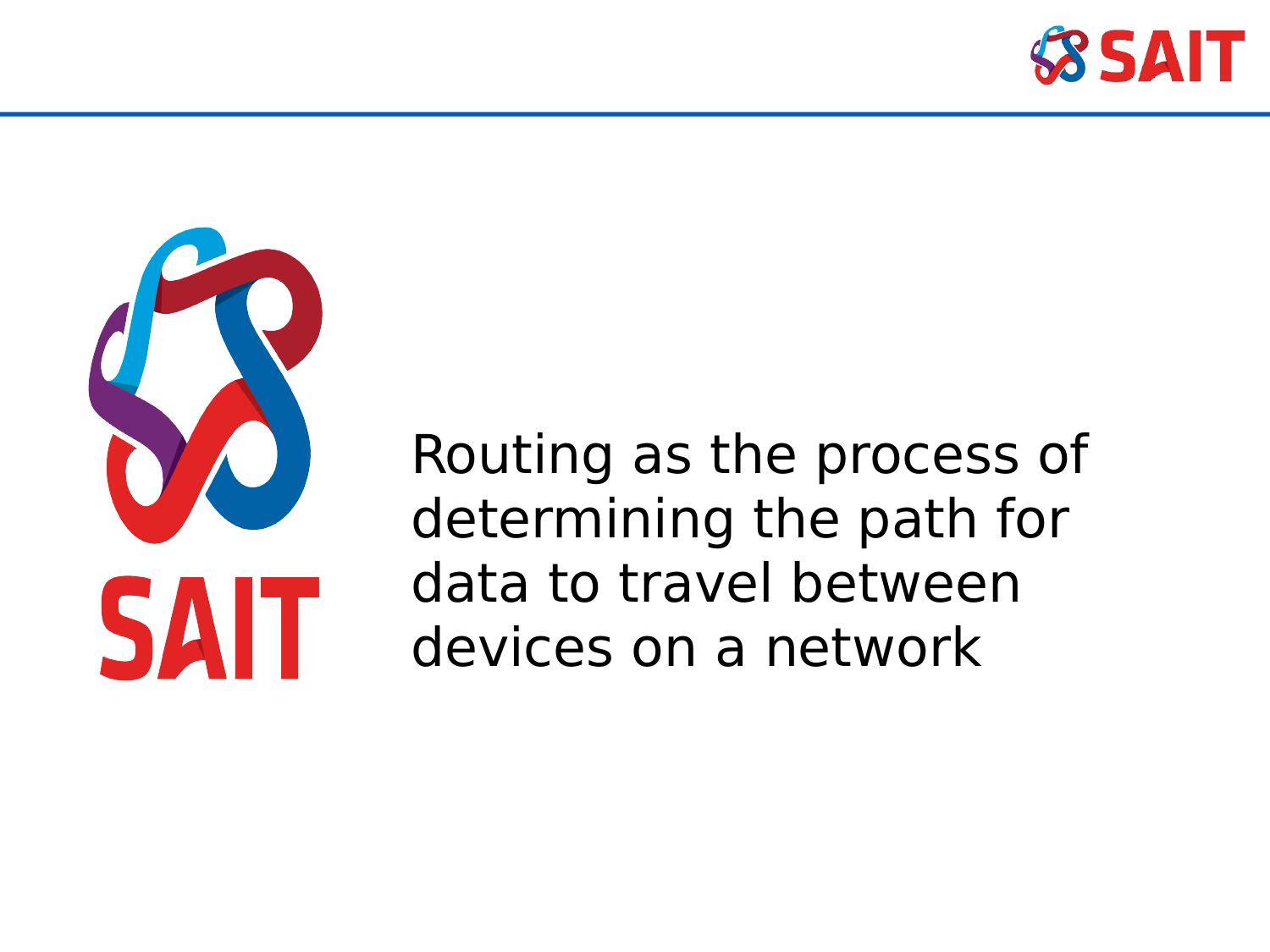

# Routing as the process of determining the path for data to travel between devices on a network